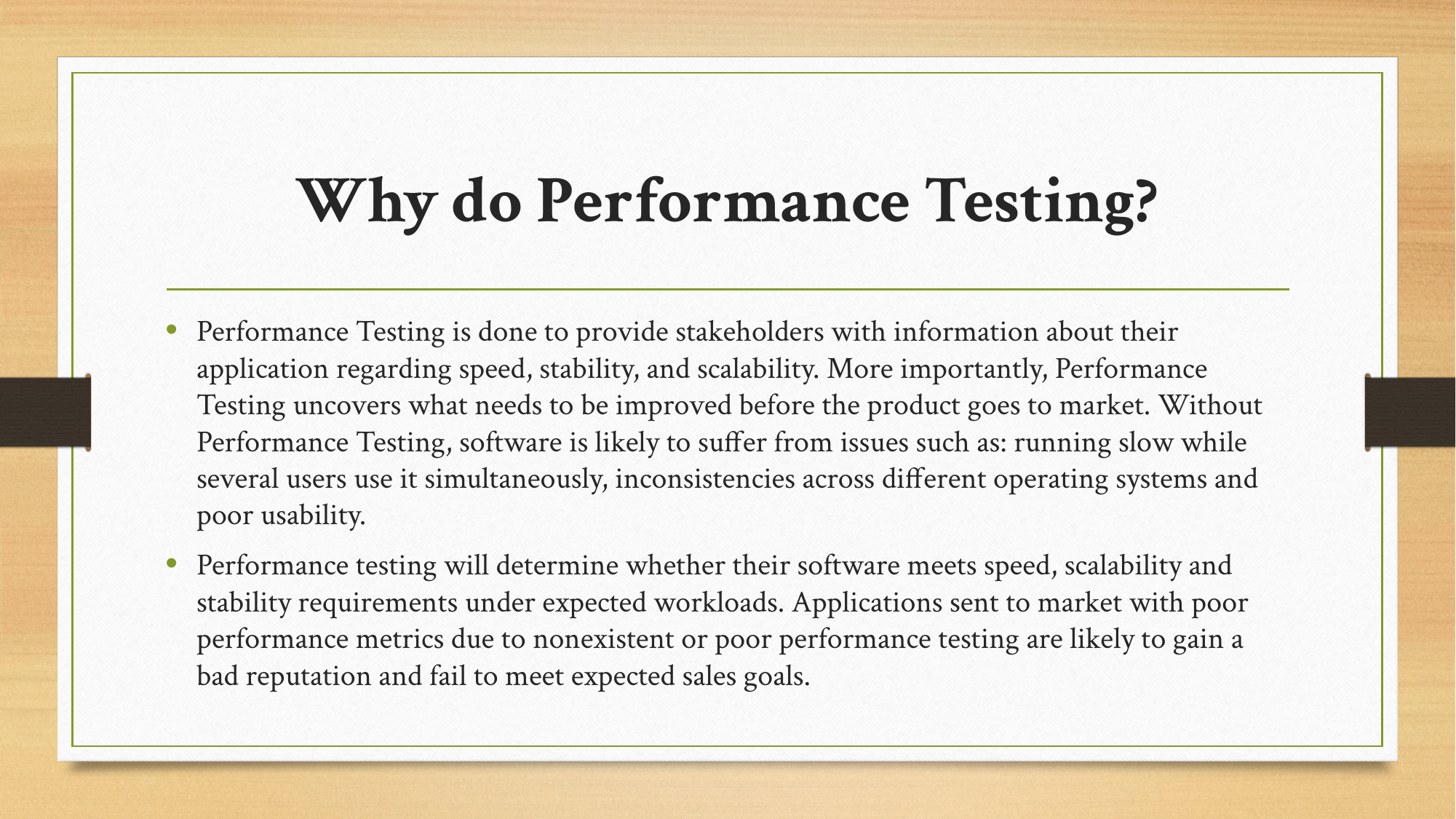

# Why do Performance Testing?
Performance Testing is done to provide stakeholders with information about their application regarding speed, stability, and scalability. More importantly, Performance Testing uncovers what needs to be improved before the product goes to market. Without Performance Testing, software is likely to suffer from issues such as: running slow while several users use it simultaneously, inconsistencies across different operating systems and poor usability.
Performance testing will determine whether their software meets speed, scalability and stability requirements under expected workloads. Applications sent to market with poor performance metrics due to nonexistent or poor performance testing are likely to gain a bad reputation and fail to meet expected sales goals.